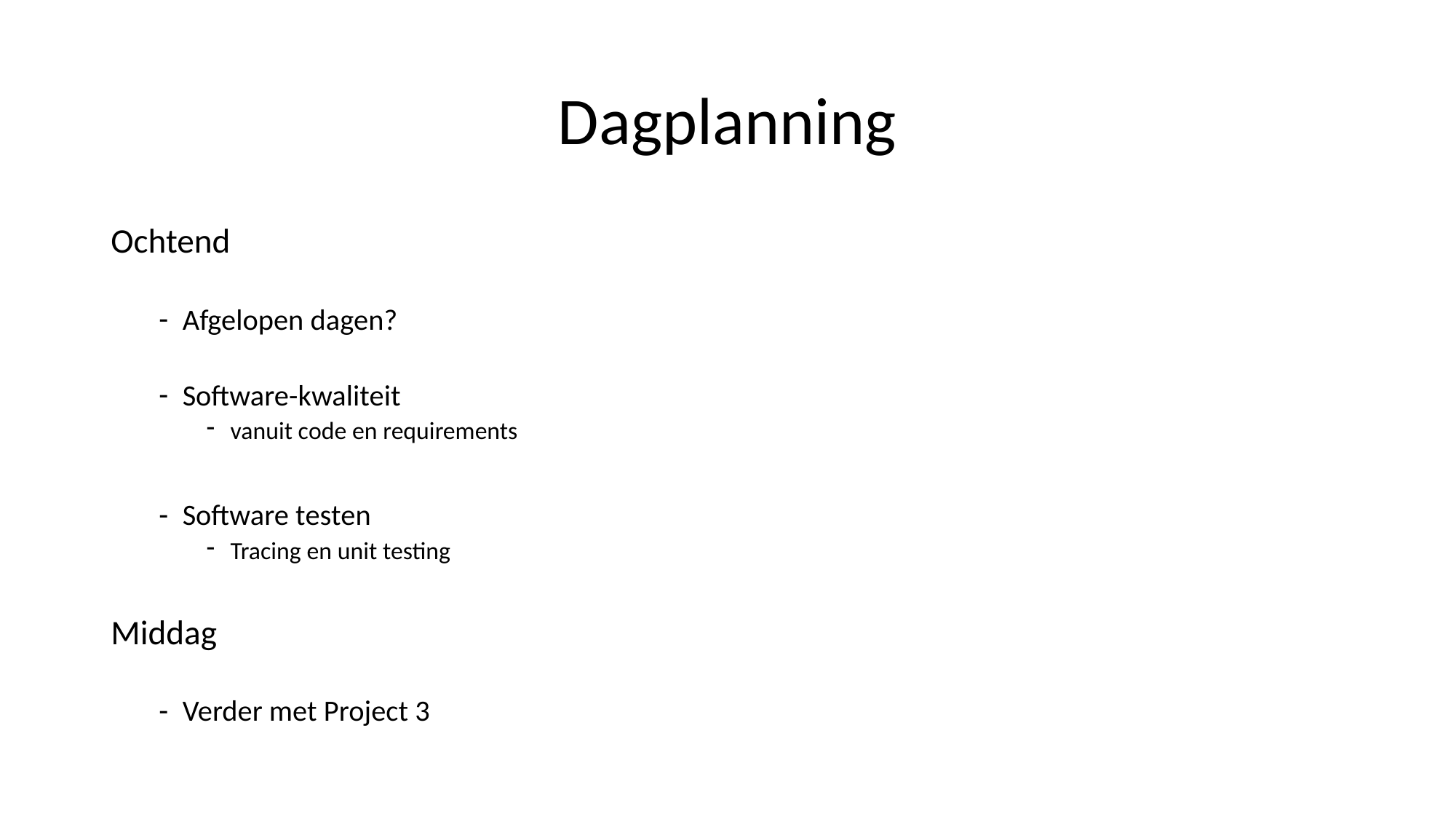

# Dagplanning
Ochtend

Afgelopen dagen?

Software-kwaliteit
vanuit code en requirements

Software testen
Tracing en unit testing

Middag

Verder met Project 3